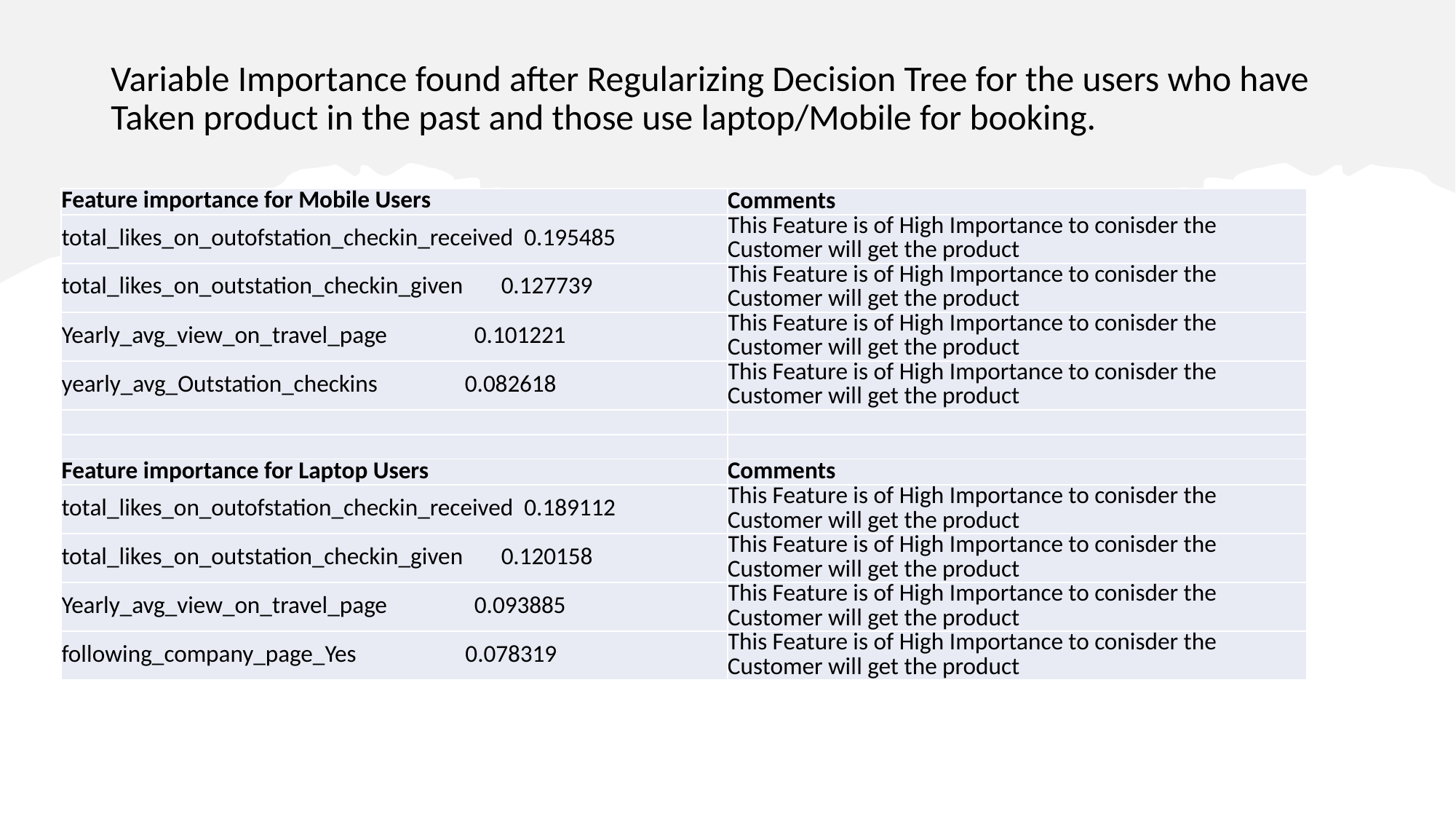

# Variable Importance found after Regularizing Decision Tree for the users who have Taken product in the past and those use laptop/Mobile for booking.
| Feature importance for Mobile Users | Comments |
| --- | --- |
| total\_likes\_on\_outofstation\_checkin\_received 0.195485 | This Feature is of High Importance to conisder the Customer will get the product |
| total\_likes\_on\_outstation\_checkin\_given 0.127739 | This Feature is of High Importance to conisder the Customer will get the product |
| Yearly\_avg\_view\_on\_travel\_page 0.101221 | This Feature is of High Importance to conisder the Customer will get the product |
| yearly\_avg\_Outstation\_checkins 0.082618 | This Feature is of High Importance to conisder the Customer will get the product |
|  |  |
|  |  |
| Feature importance for Laptop Users | Comments |
| total\_likes\_on\_outofstation\_checkin\_received 0.189112 | This Feature is of High Importance to conisder the Customer will get the product |
| total\_likes\_on\_outstation\_checkin\_given 0.120158 | This Feature is of High Importance to conisder the Customer will get the product |
| Yearly\_avg\_view\_on\_travel\_page 0.093885 | This Feature is of High Importance to conisder the Customer will get the product |
| following\_company\_page\_Yes 0.078319 | This Feature is of High Importance to conisder the Customer will get the product |